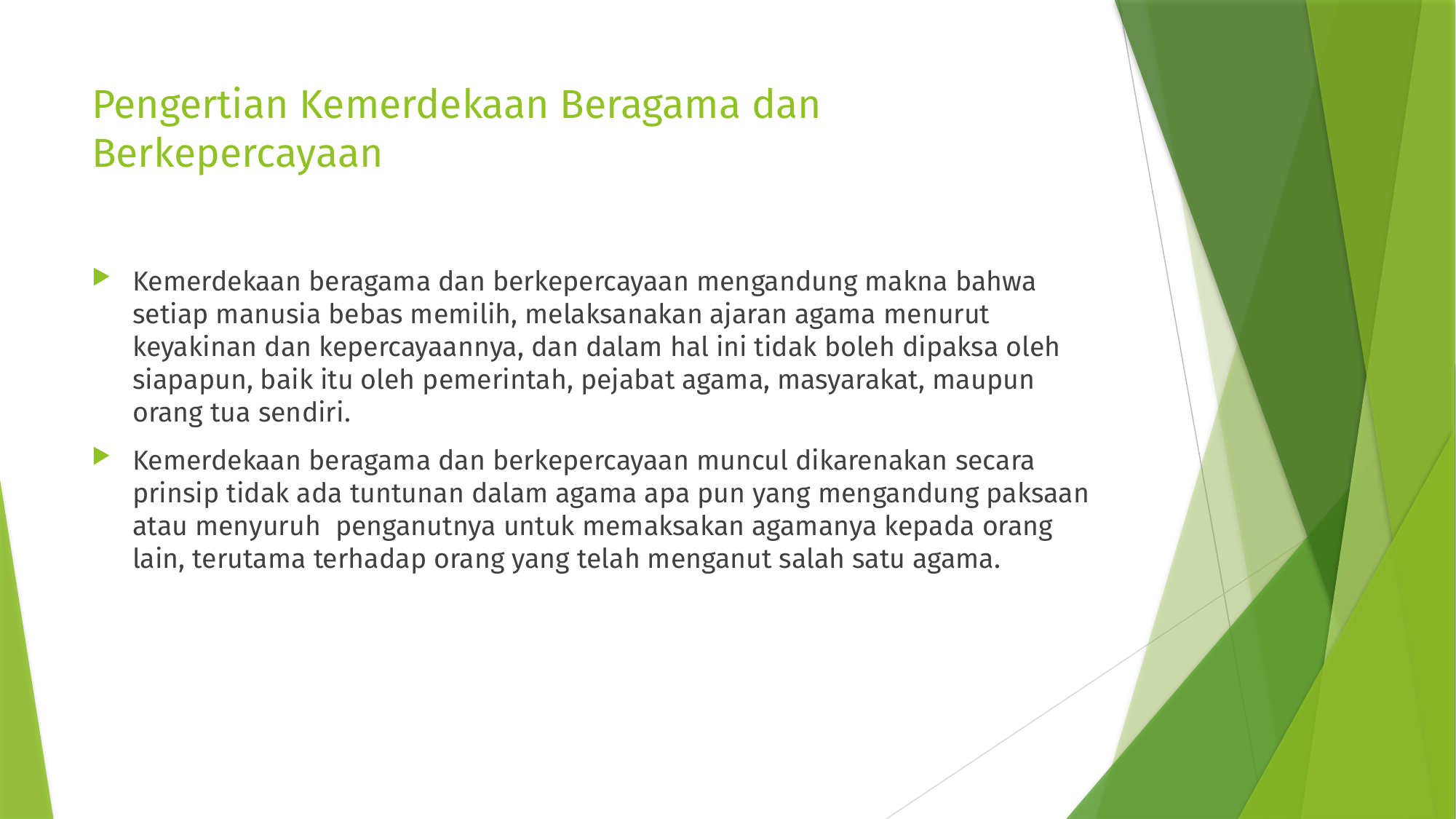

# Pengertian Kemerdekaan Beragama dan Berkepercayaan
Kemerdekaan beragama dan berkepercayaan mengandung makna bahwa setiap manusia bebas memilih, melaksanakan ajaran agama menurut keyakinan dan kepercayaannya, dan dalam hal ini tidak boleh dipaksa oleh siapapun, baik itu oleh pemerintah, pejabat agama, masyarakat, maupun orang tua sendiri.
Kemerdekaan beragama dan berkepercayaan muncul dikarenakan secara prinsip tidak ada tuntunan dalam agama apa pun yang mengandung paksaan atau menyuruh  penganutnya untuk memaksakan agamanya kepada orang lain, terutama terhadap orang yang telah menganut salah satu agama.